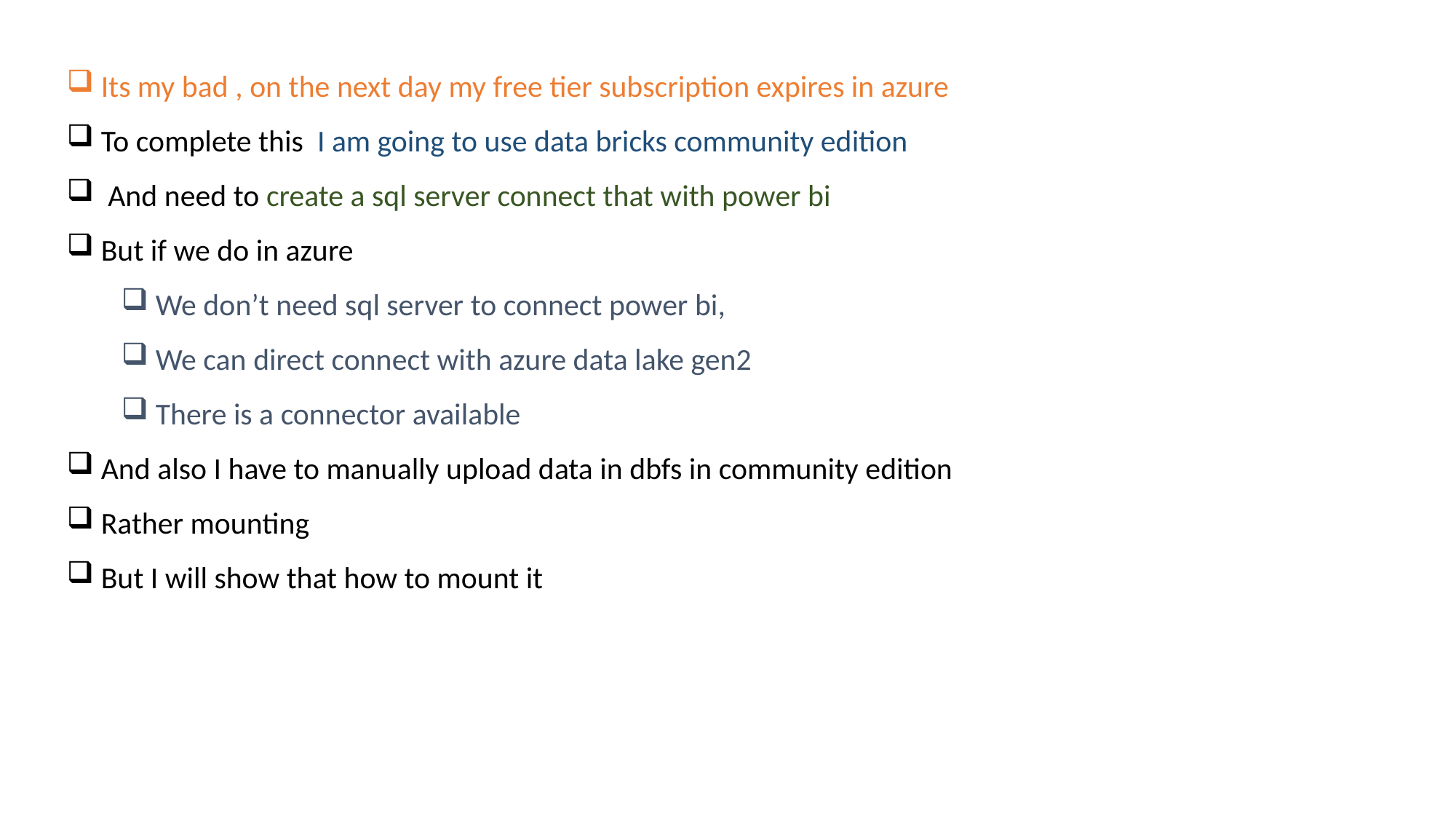

Its my bad , on the next day my free tier subscription expires in azure
To complete this  I am going to use data bricks community edition
 And need to create a sql server connect that with power bi
But if we do in azure
We don’t need sql server to connect power bi,
We can direct connect with azure data lake gen2
There is a connector available
And also I have to manually upload data in dbfs in community edition
Rather mounting
But I will show that how to mount it